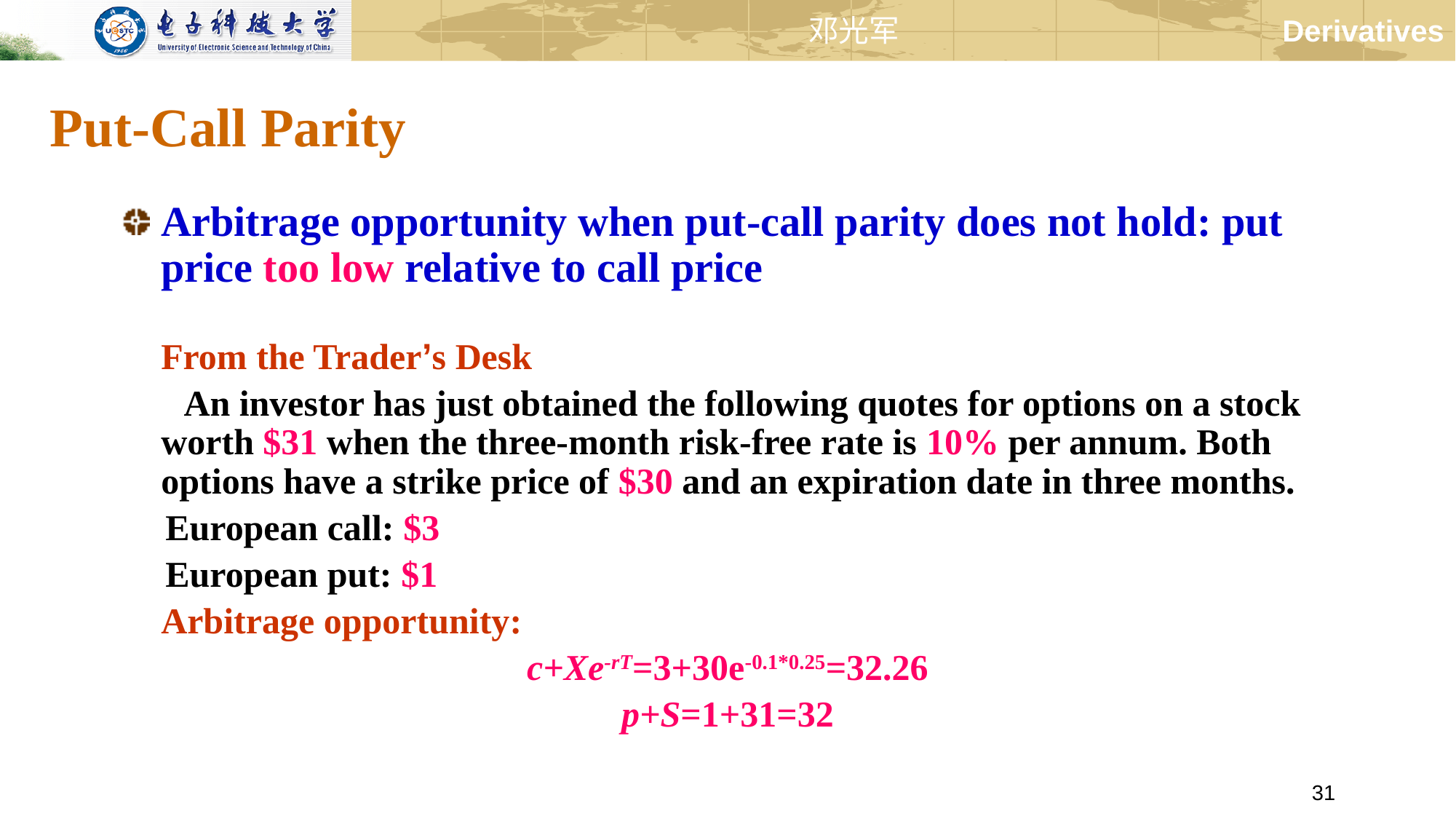

# Put-Call Parity
Arbitrage opportunity when put-call parity does not hold: put price too low relative to call price

	From the Trader’s Desk
       An investor has just obtained the following quotes for options on a stock worth $31 when the three-month risk-free rate is 10% per annum. Both options have a strike price of $30 and an expiration date in three months.
     European call: $3
     European put: $1
	Arbitrage opportunity:
c+Xe-rT=3+30e-0.1*0.25=32.26
p+S=1+31=32